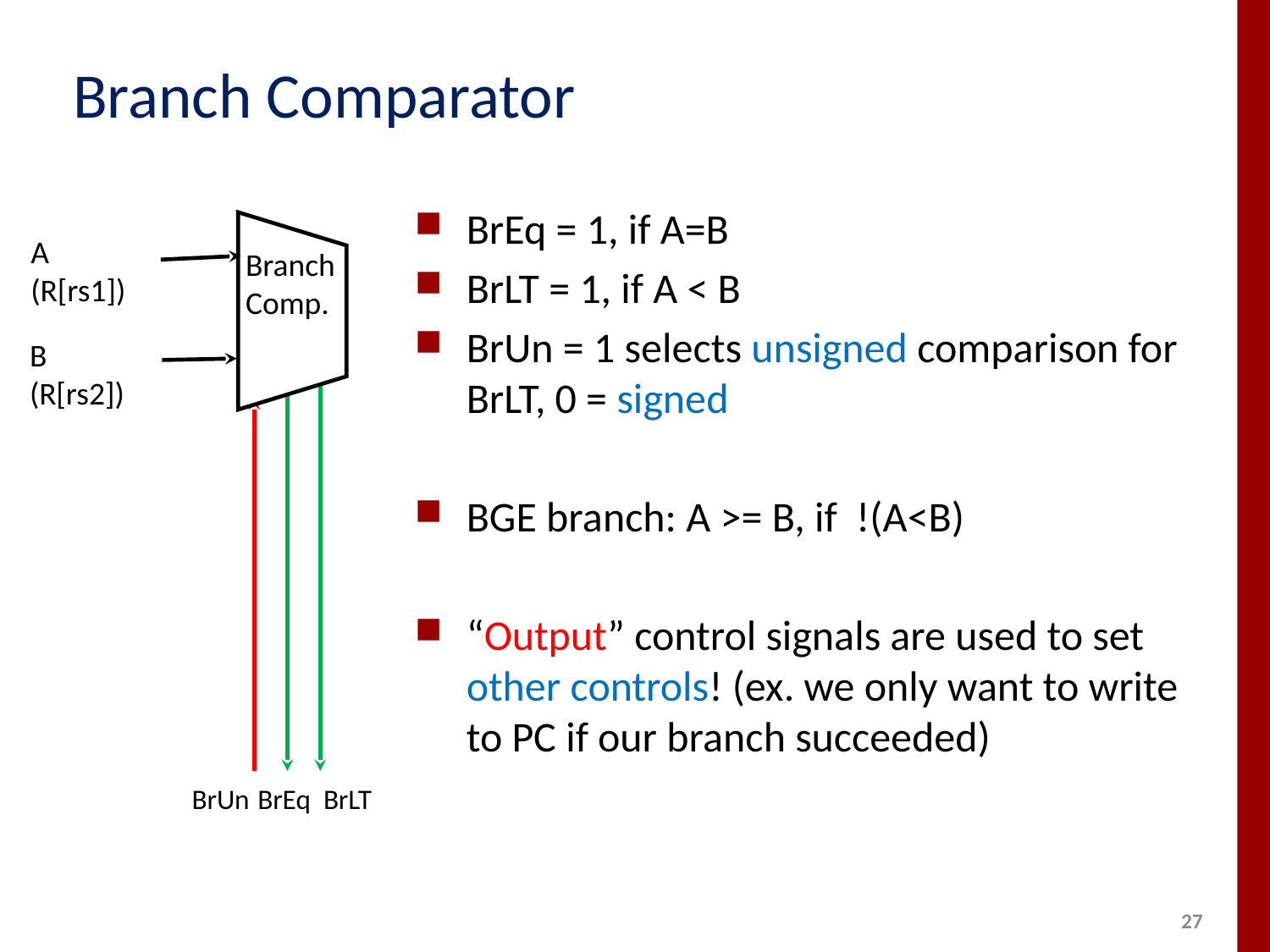

# Branch Comparator
BrEq = 1, if A=B
BrLT = 1, if A < B
BrUn = 1 selects unsigned comparison for BrLT, 0 = signed

BGE branch: A >= B, if  !(A<B)

“Output” control signals are used to set other controls! (ex. we only want to write to PC if our branch succeeded)
Branch Comp.

A (R[rs1])
B
(R[rs2])
BrUn
BrEq
BrLT